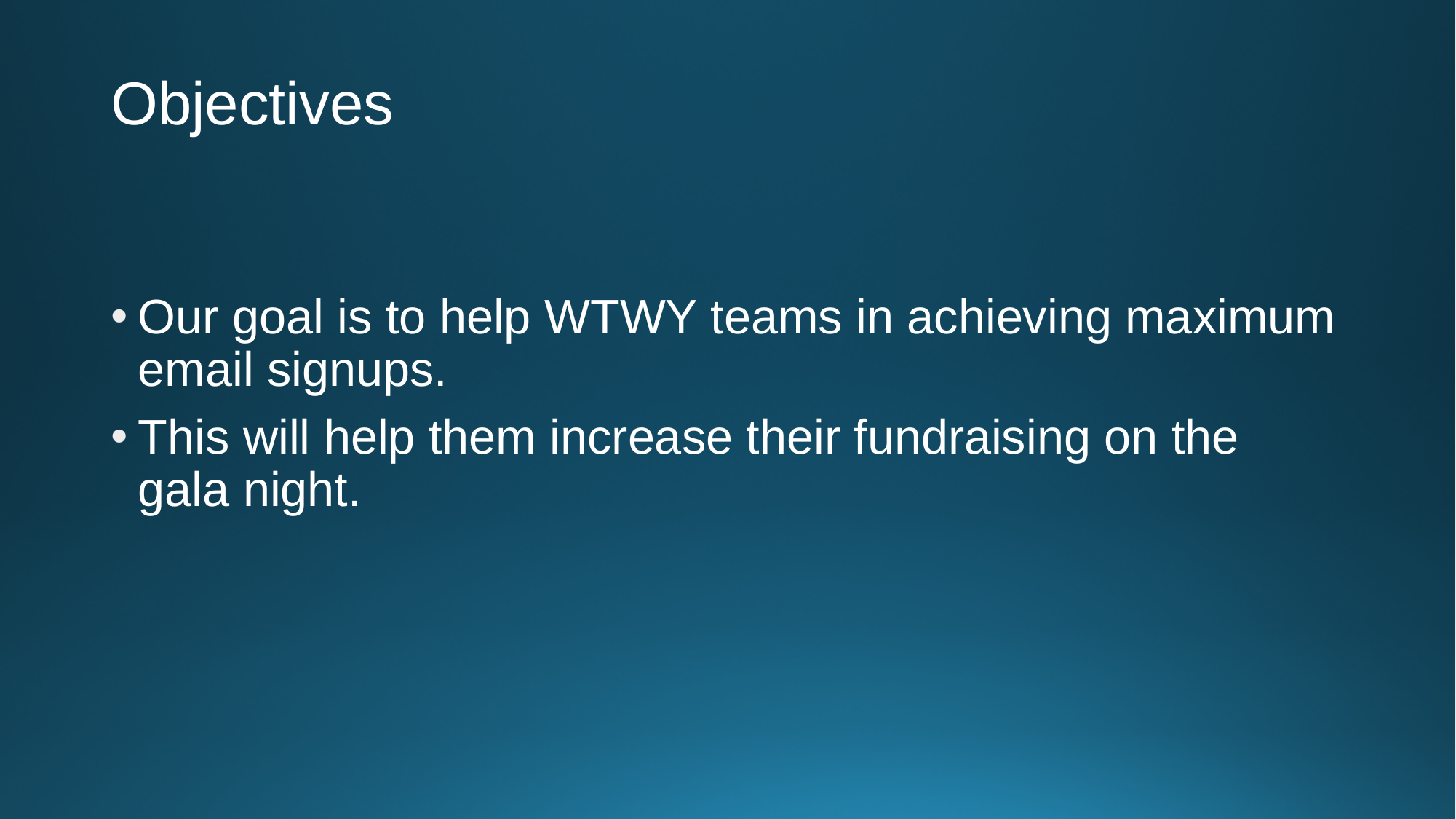

# Objectives

Our goal is to help WTWY teams in achieving maximum email signups.
This will help them increase their fundraising on the gala night.